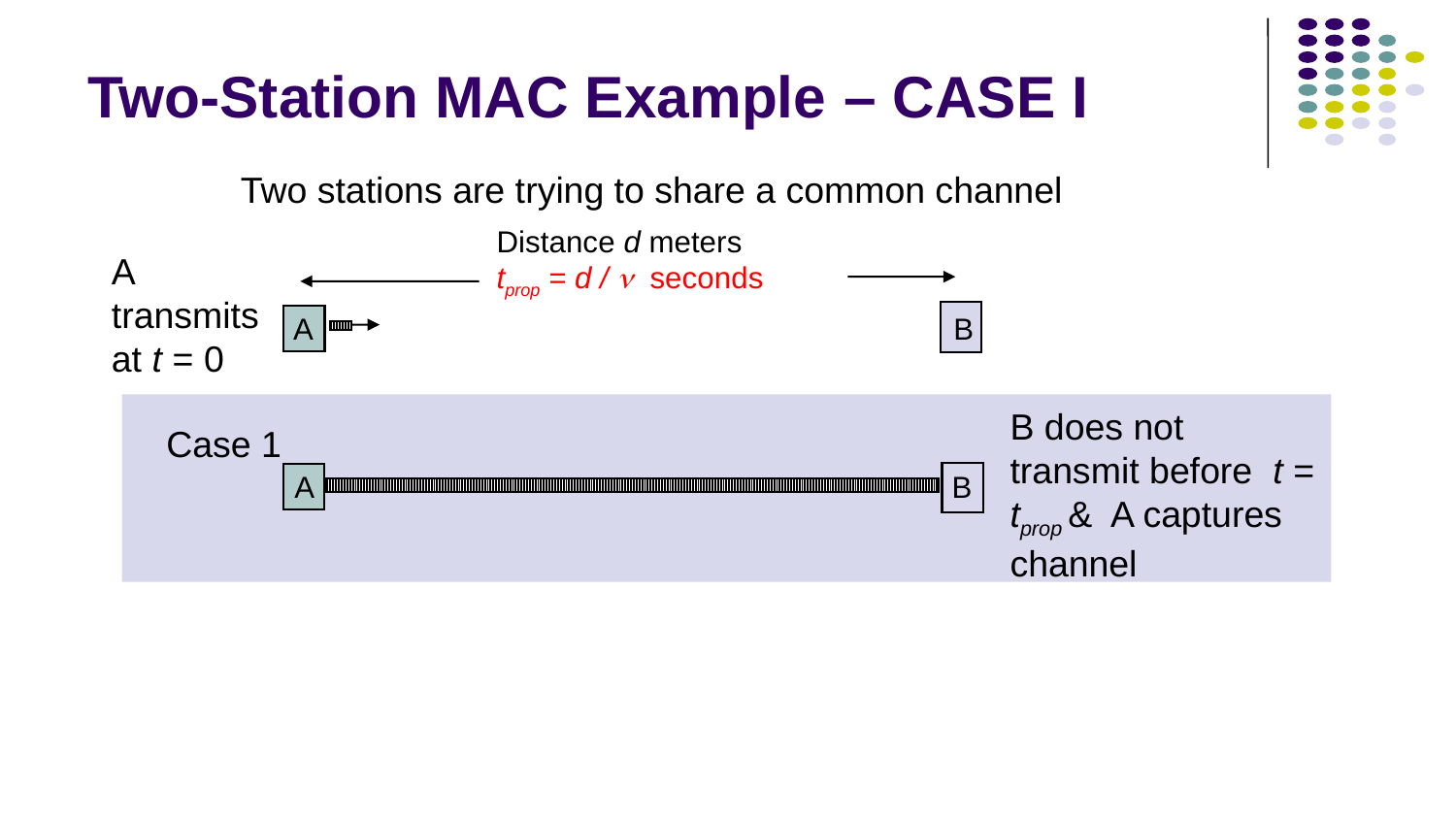

# Two-Station MAC Example – CASE I
Two stations are trying to share a common channel
Distance d meters
tprop = d / ν  seconds
A transmits at t = 0

A
B

B does not transmit before  t = tprop &  A captures channel
Case 1
A
B